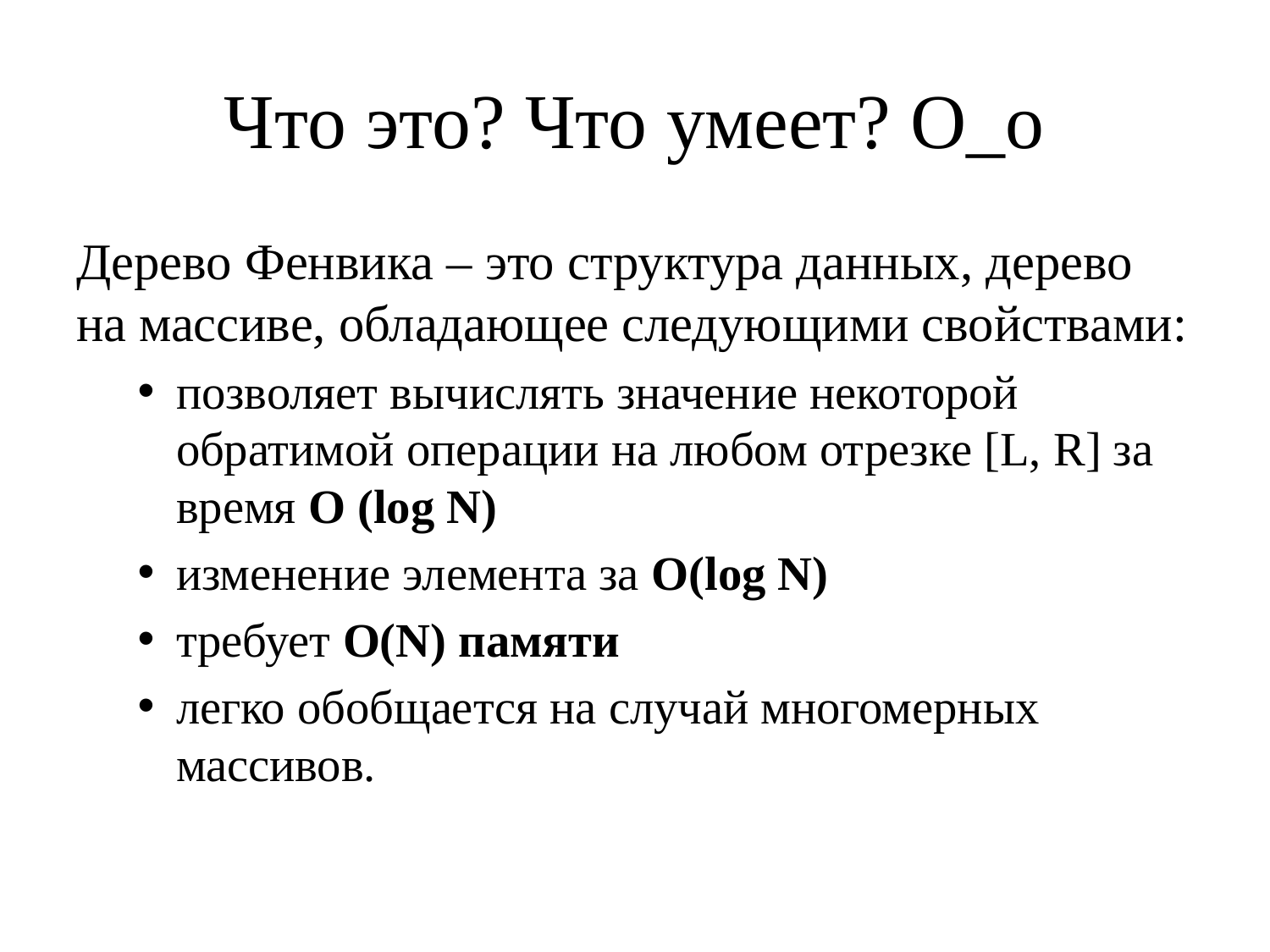

# Что это? Что умеет? О_о
Дерево Фенвика – это структура данных, дерево на массиве, обладающее следующими свойствами:
позволяет вычислять значение некоторой обратимой операции на любом отрезке [L, R] за время O (log N)
изменение элемента за O(log N)
требует O(N) памяти
легко обобщается на случай многомерных массивов.